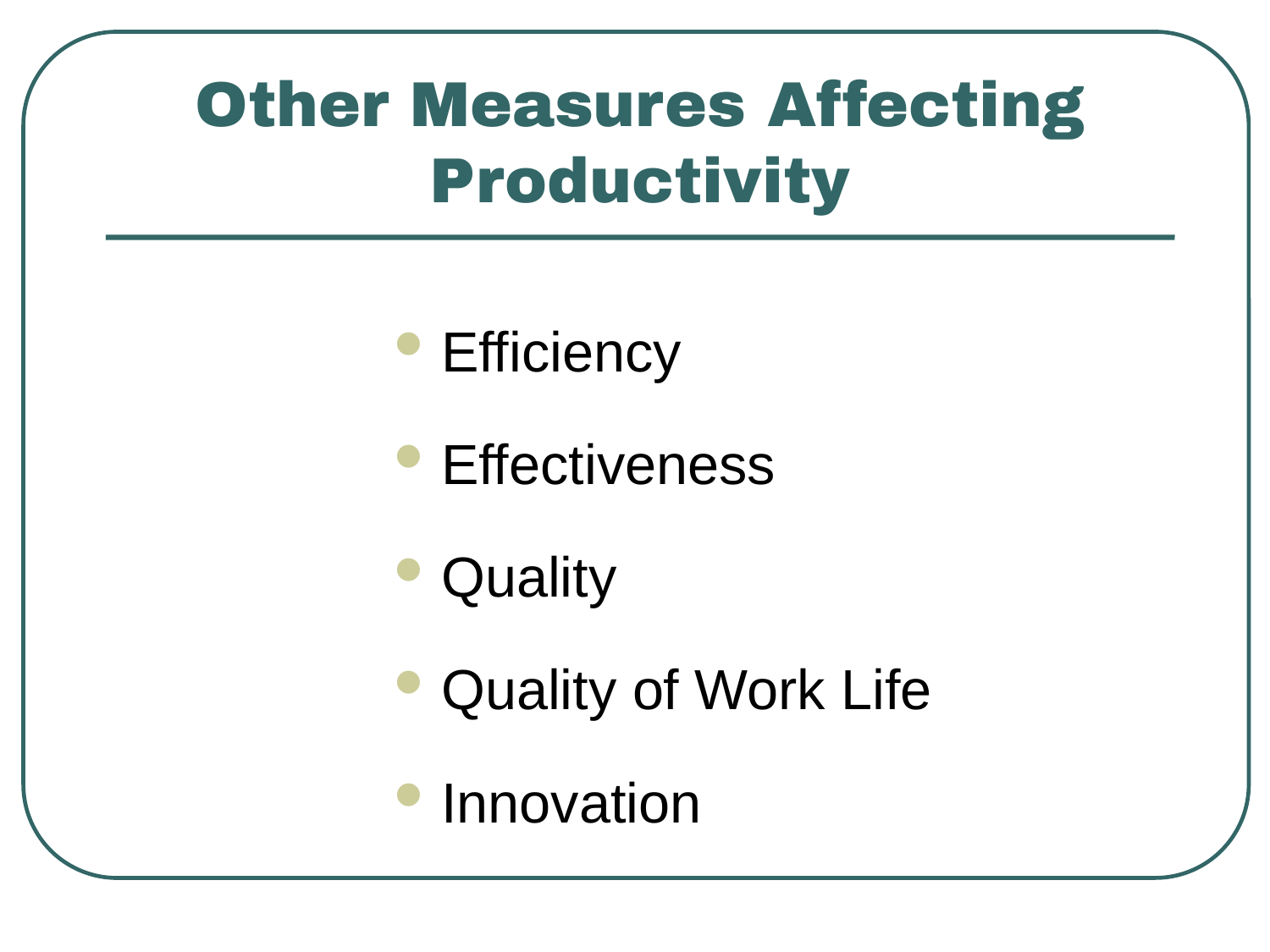

# Other Measures Affecting Productivity
Efficiency
Effectiveness
Quality
Quality of Work Life
Innovation